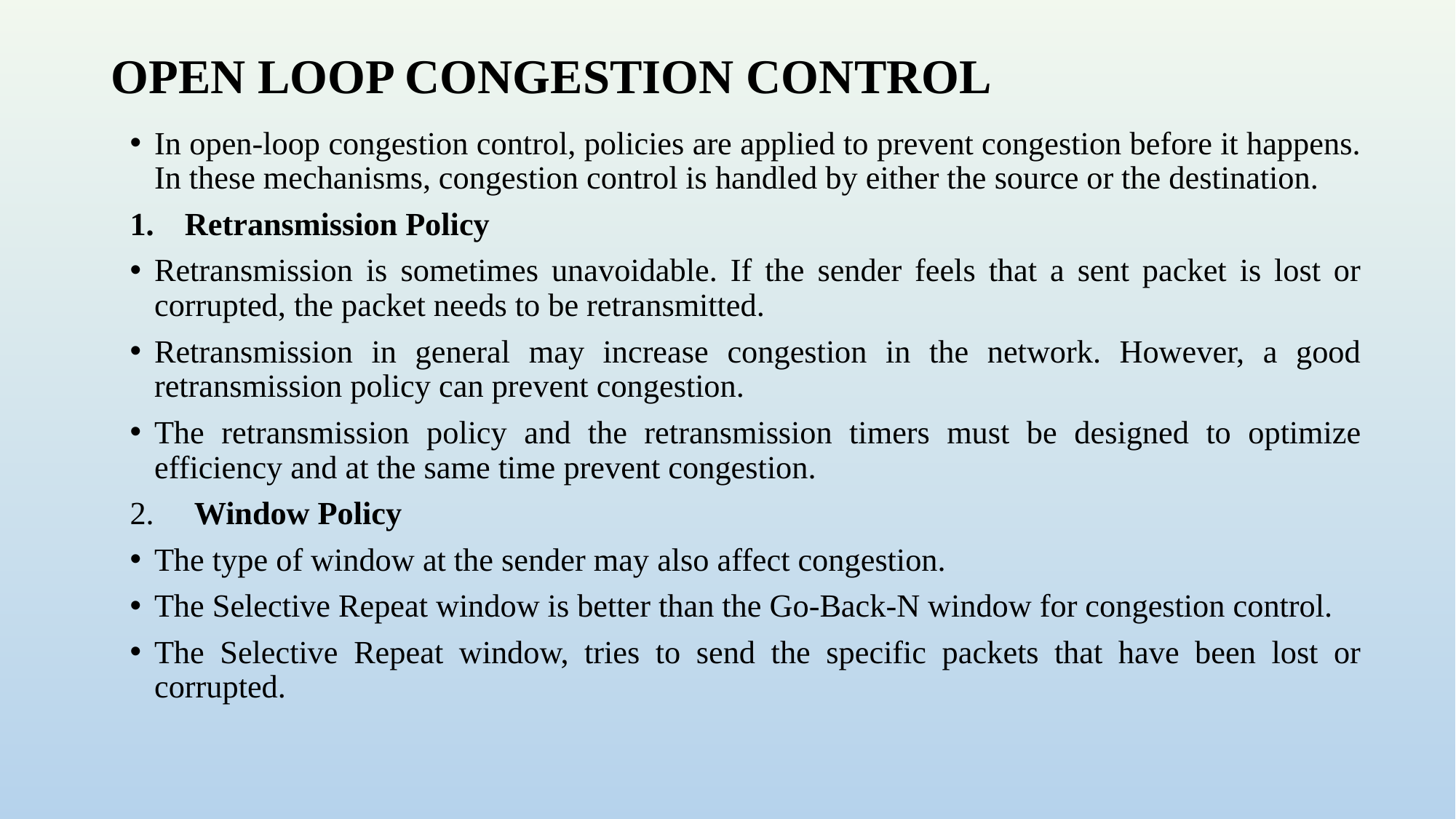

# OPEN LOOP CONGESTION CONTROL
In open-loop congestion control, policies are applied to prevent congestion before it happens. In these mechanisms, congestion control is handled by either the source or the destination.
Retransmission Policy
Retransmission is sometimes unavoidable. If the sender feels that a sent packet is lost or corrupted, the packet needs to be retransmitted.
Retransmission in general may increase congestion in the network. However, a good retransmission policy can prevent congestion.
The retransmission policy and the retransmission timers must be designed to optimize efficiency and at the same time prevent congestion.
2.     Window Policy
The type of window at the sender may also affect congestion.
The Selective Repeat window is better than the Go-Back-N window for congestion control.
The Selective Repeat window, tries to send the specific packets that have been lost or corrupted.